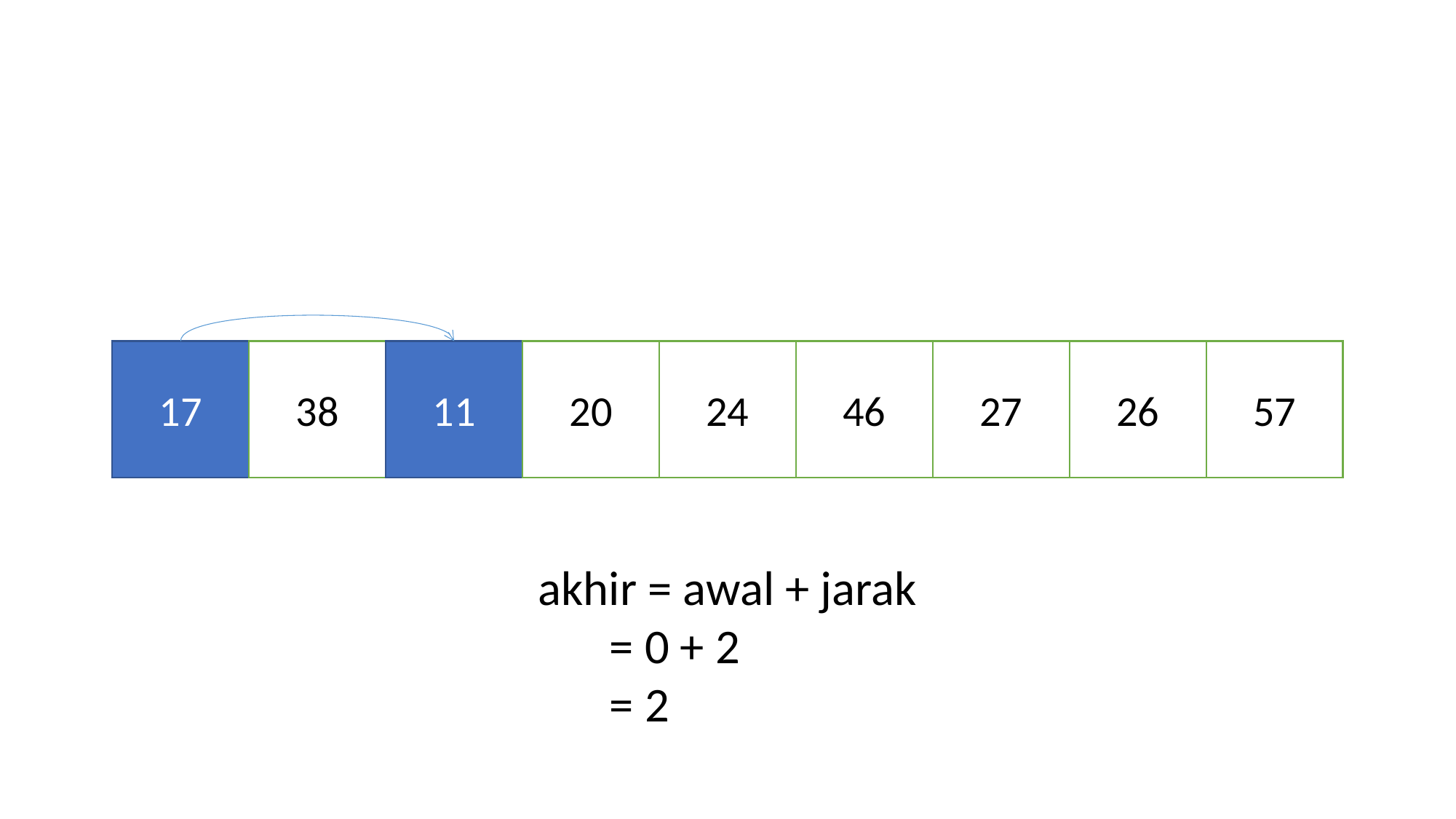

#

17
38
11
20
24
46
27
26
57
akhir = awal + jarak
           = 0 + 2
           = 2